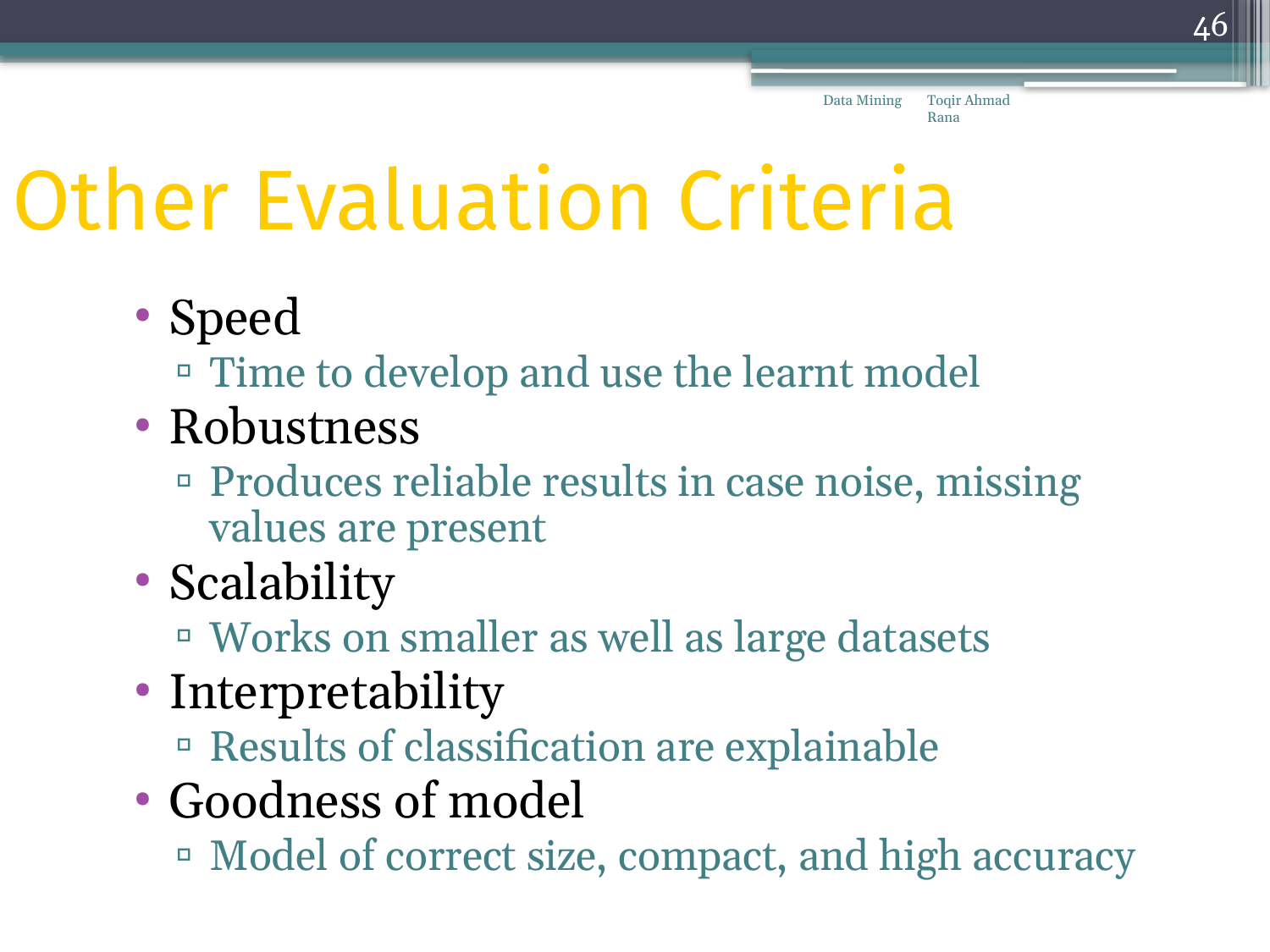

46
Data Mining
Toqir Ahmad Rana
# Other Evaluation Criteria
Speed
Time to develop and use the learnt model
Robustness
Produces reliable results in case noise, missing values are present
Scalability
Works on smaller as well as large datasets
Interpretability
Results of classification are explainable
Goodness of model
Model of correct size, compact, and high accuracy